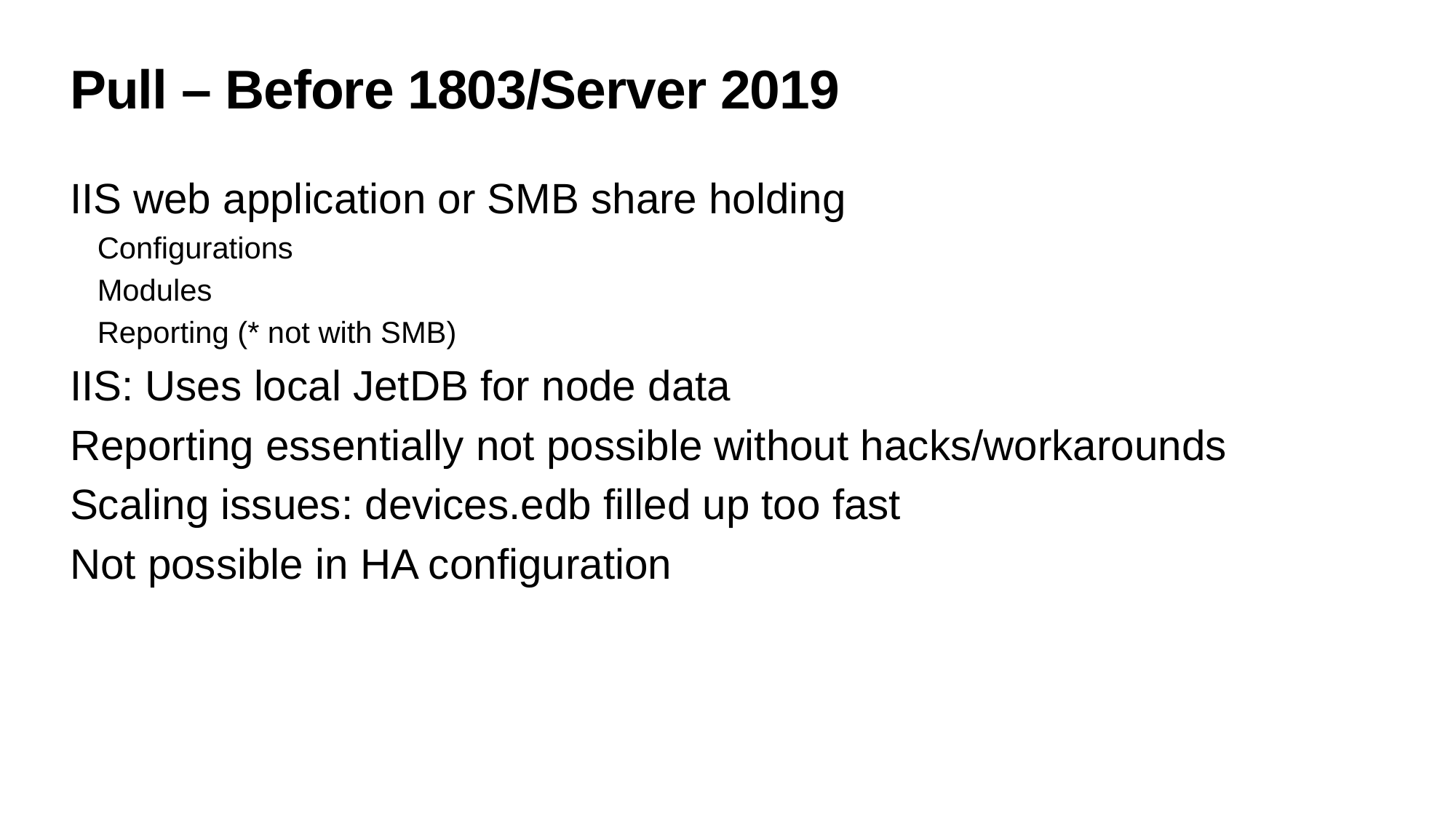

# Pull – Before 1803/Server 2019
IIS web application or SMB share holding
Configurations
Modules
Reporting (* not with SMB)
IIS: Uses local JetDB for node data
Reporting essentially not possible without hacks/workarounds
Scaling issues: devices.edb filled up too fast
Not possible in HA configuration